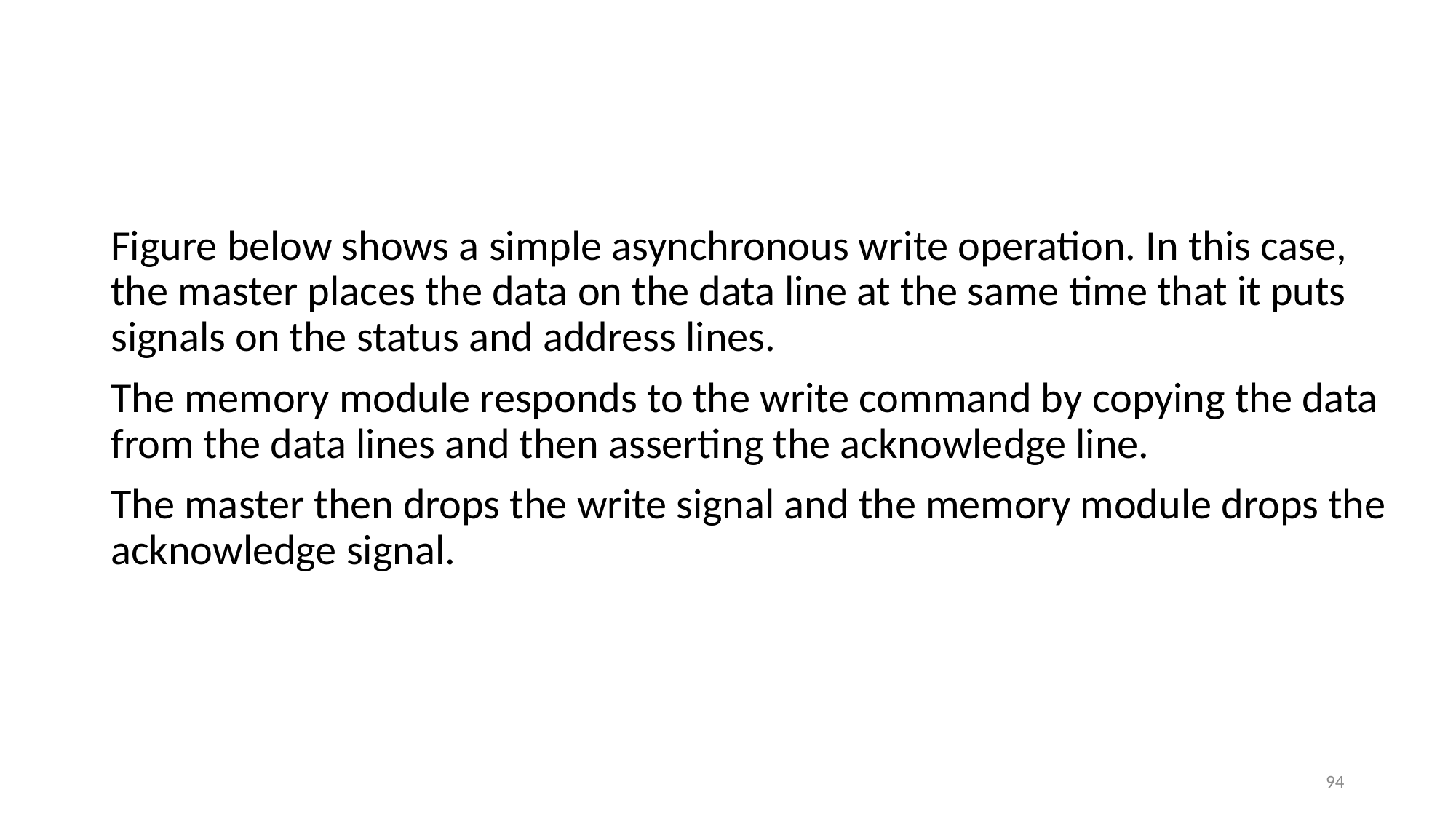

Figure below shows a simple asynchronous write operation. In this case,  the master places the data on the data line at the same time that it puts signals on the status and address lines.
The memory module responds to the write command by copying the data from the data lines and then asserting the acknowledge line.
The master then drops the write signal and the memory module drops the  acknowledge signal.
94